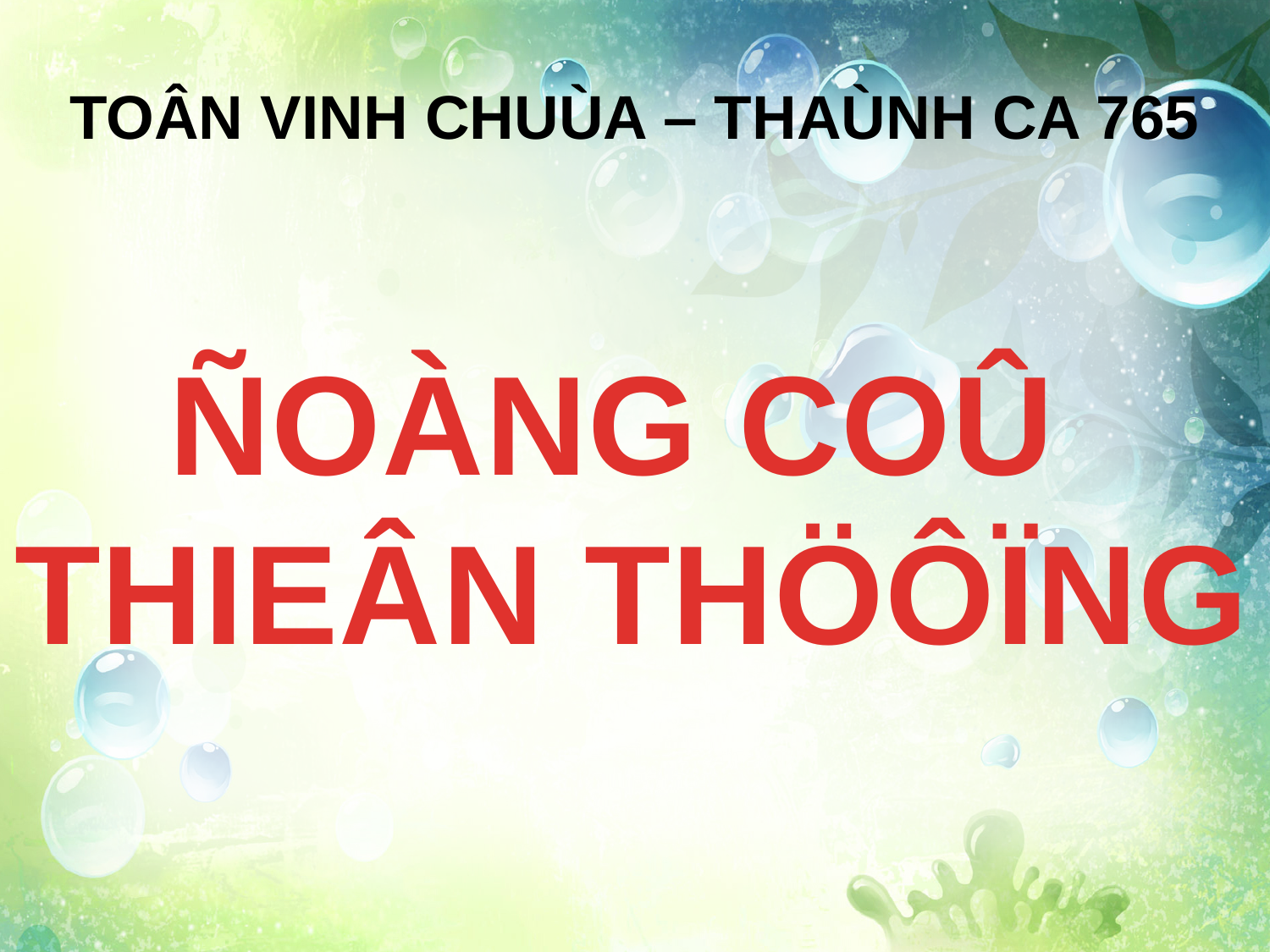

TOÂN VINH CHUÙA – THAÙNH CA 765
ÑOÀNG COÛ
THIEÂN THÖÔÏNG